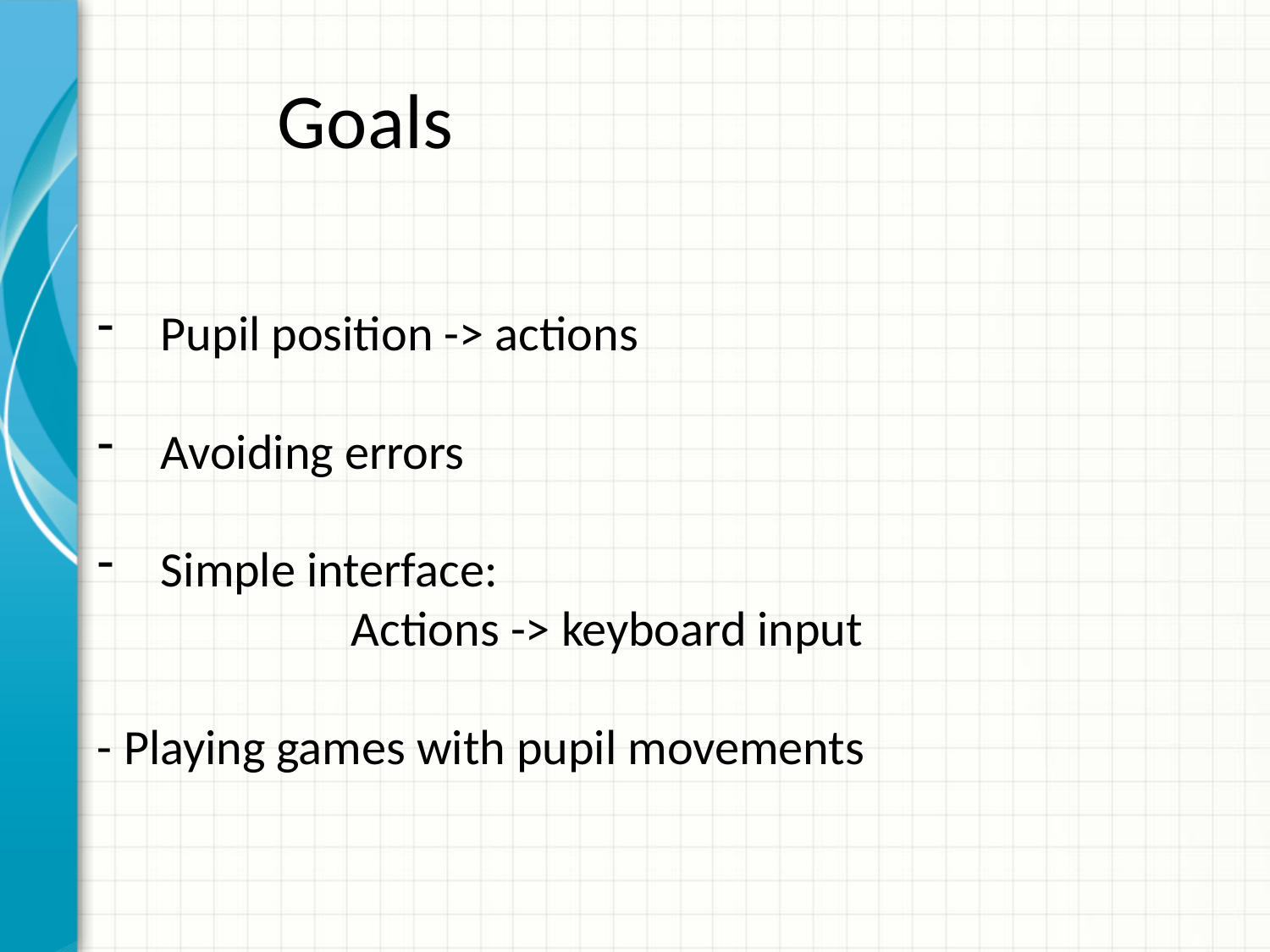

# Goals

Pupil position -> actions

Avoiding errors

Simple interface:
	Actions -> keyboard input

- Playing games with pupil movements